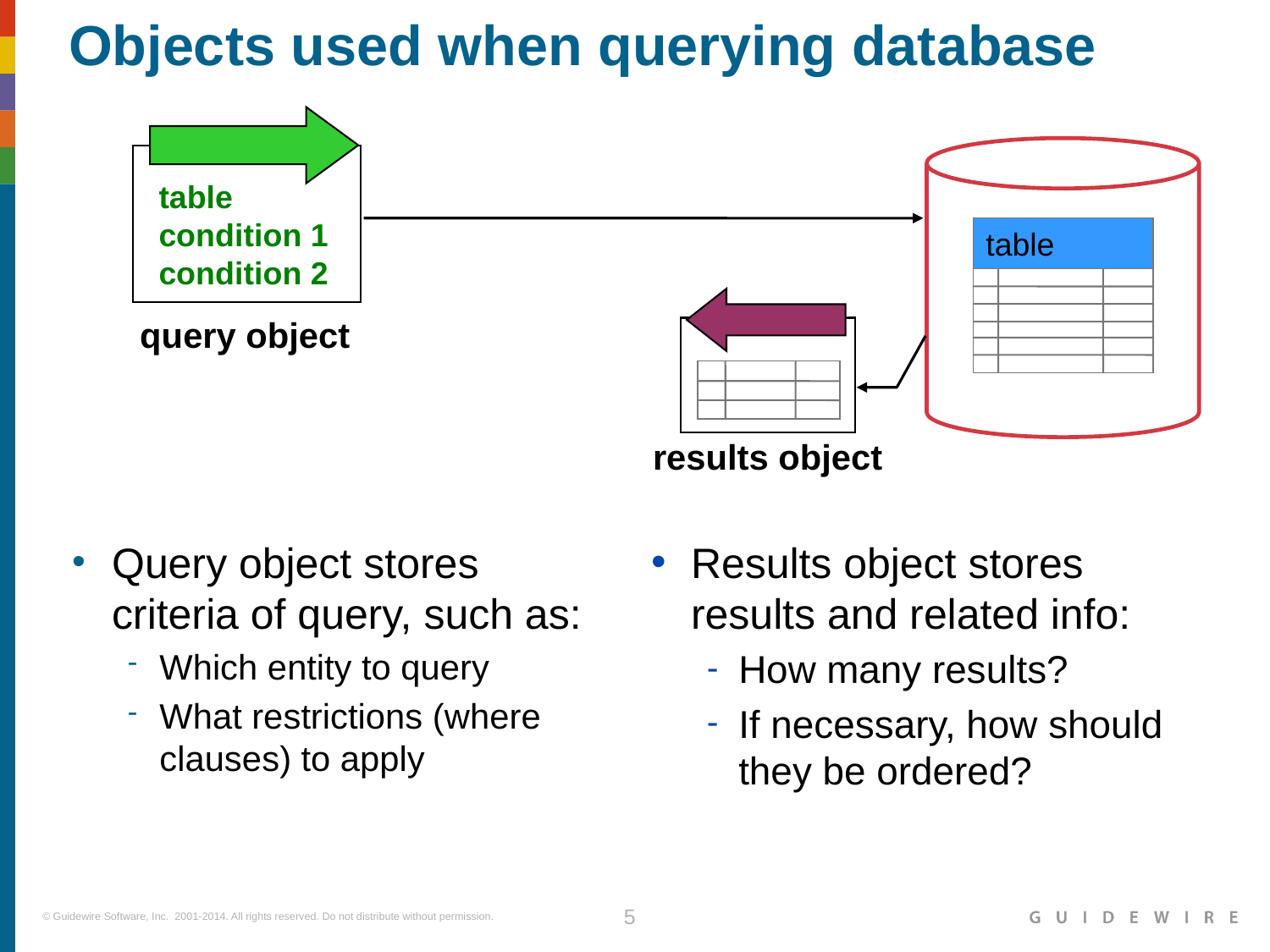

# Objects used when querying database

table
condition 1
condition 2
table

Coverage

query object

results object
Query object stores criteria of query, such as:
Which entity to query
What restrictions (where clauses) to apply
Results object stores results and related info:
How many results?
If necessary, how should they be ordered?